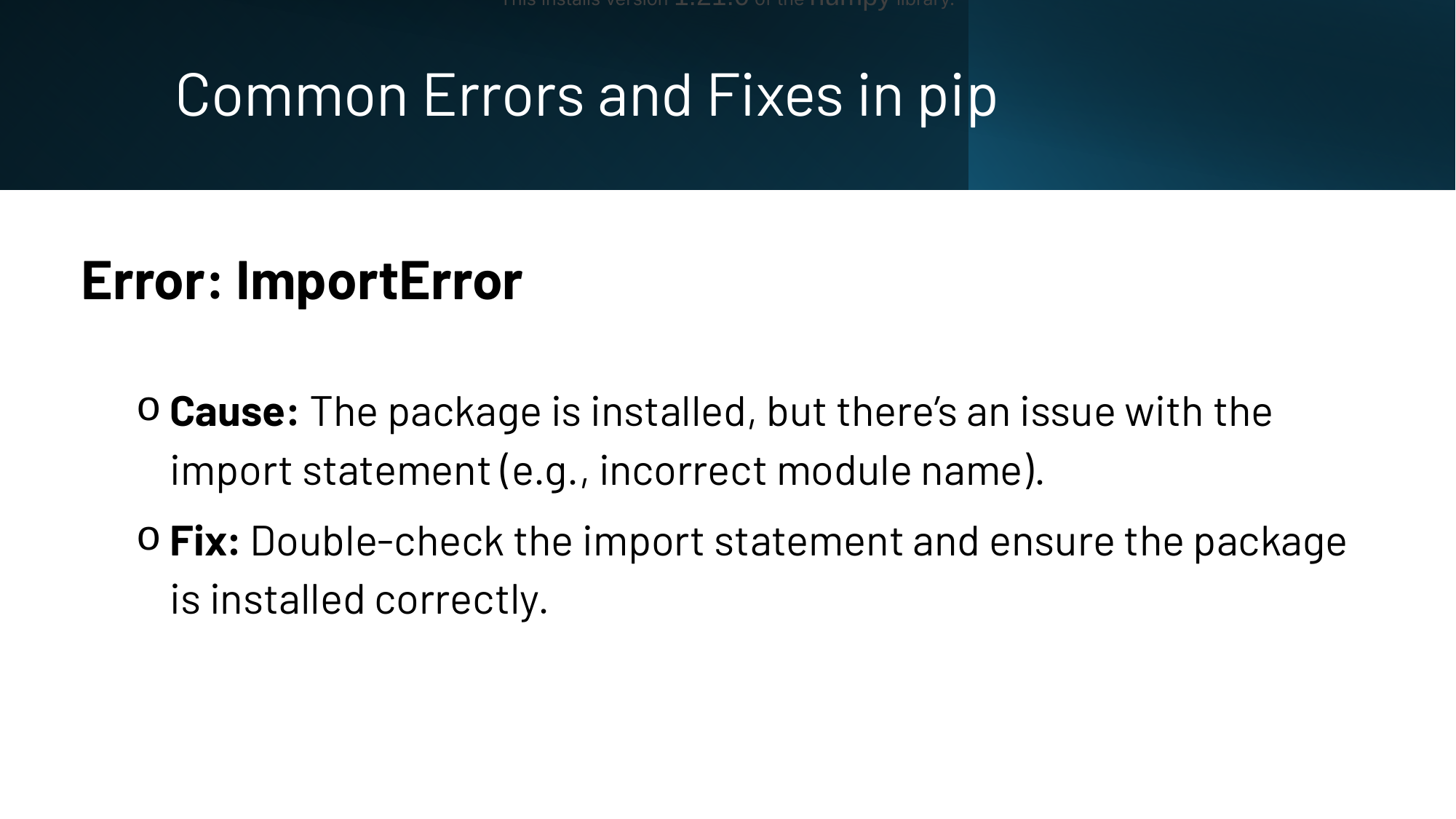

This installs version 1.21.0 of the numpy library.

# Common Errors and Fixes in pip

Error: ImportError

Cause: The package is installed, but there’s an issue with the import statement (e.g., incorrect module name).
Fix: Double-check the import statement and ensure the package is installed correctly.